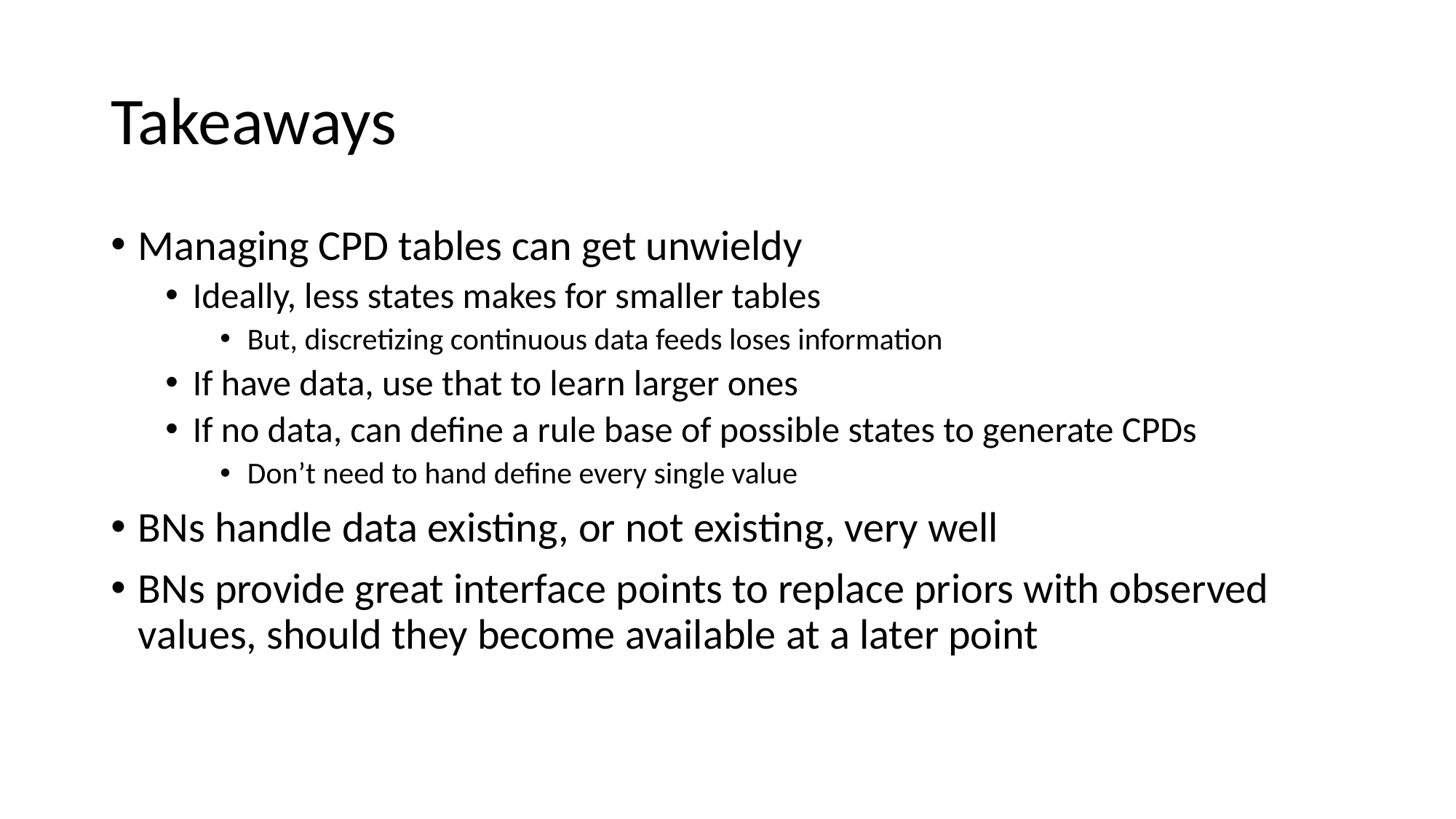

# Takeaways
Managing CPD tables can get unwieldy
Ideally, less states makes for smaller tables
But, discretizing continuous data feeds loses information
If have data, use that to learn larger ones
If no data, can define a rule base of possible states to generate CPDs
Don’t need to hand define every single value
BNs handle data existing, or not existing, very well
BNs provide great interface points to replace priors with observed values, should they become available at a later point